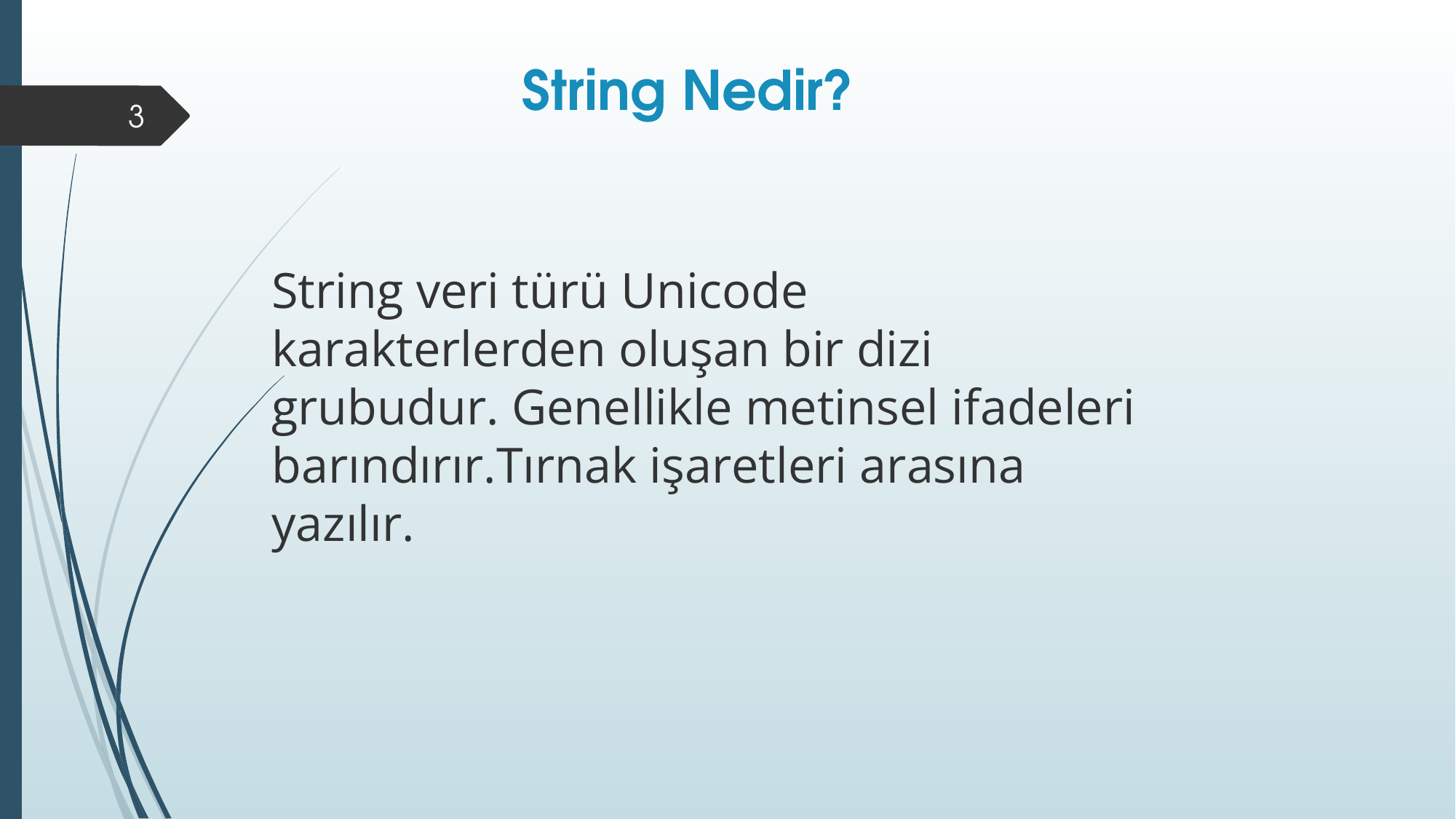

# String Nedir?
3
	String veri türü Unicode karakterlerden oluşan bir dizi grubudur. Genellikle metinsel ifadeleri barındırır.Tırnak işaretleri arasına yazılır.